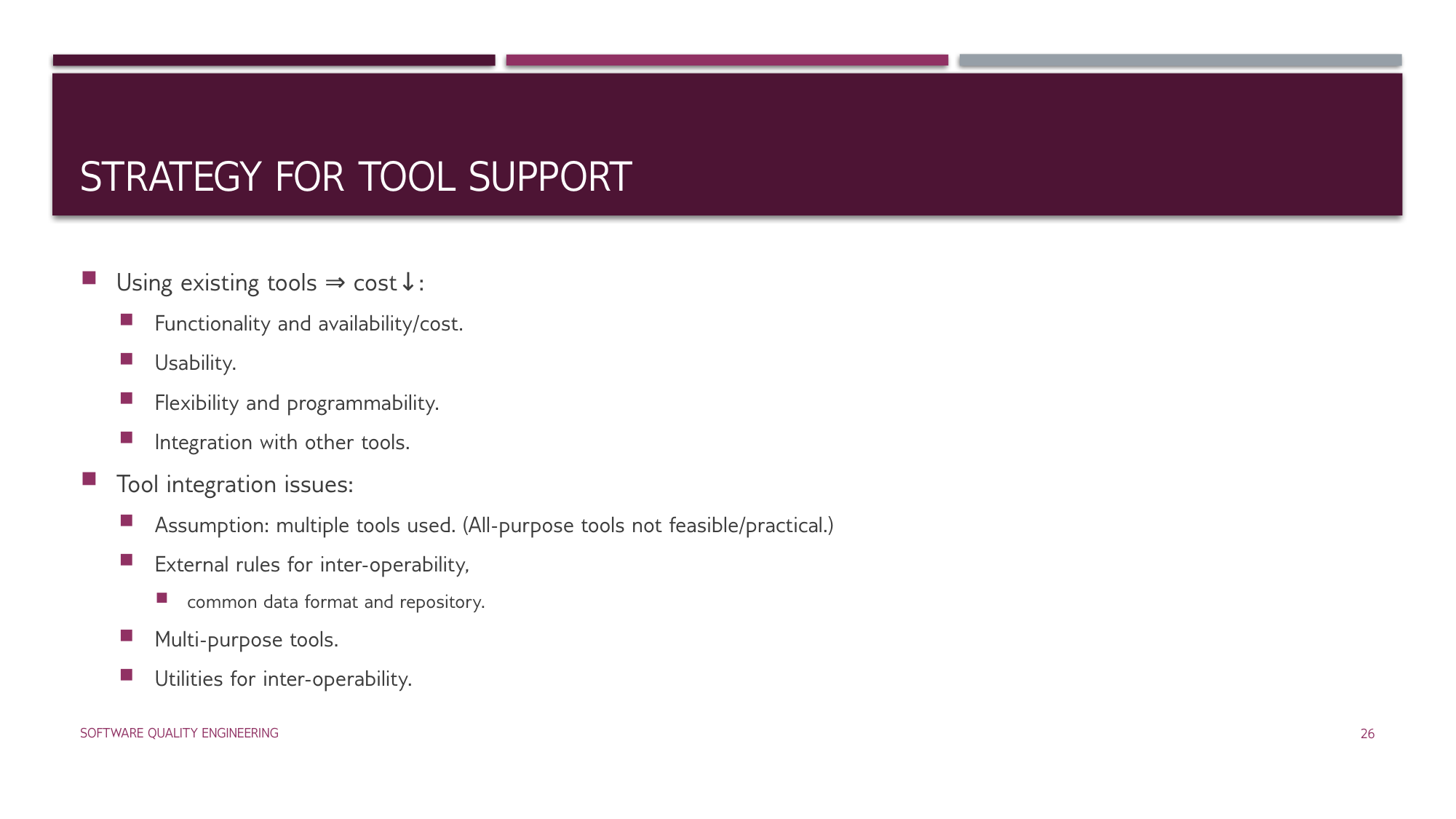

# Strategy for Tool Support
Using existing tools ⇒ cost↓:
Functionality and availability/cost.
Usability.
Flexibility and programmability.
Integration with other tools.
Tool integration issues:
Assumption: multiple tools used. (All-purpose tools not feasible/practical.)
External rules for inter-operability,
common data format and repository.
Multi-purpose tools.
Utilities for inter-operability.

Software Quality Engineering
26